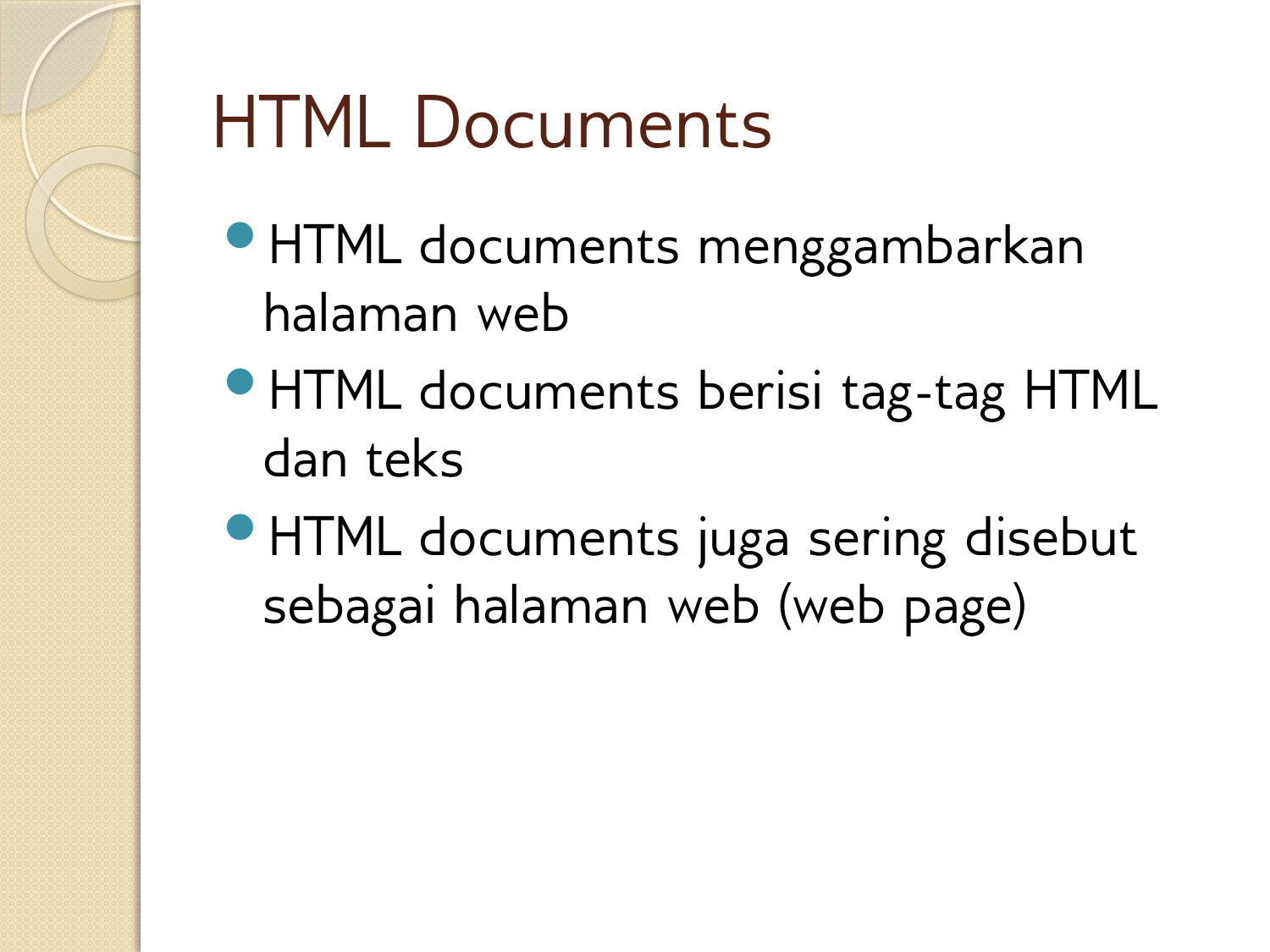

# HTML Documents
HTML documents menggambarkan halaman web
HTML documents berisi tag-tag HTML dan teks
HTML documents juga sering disebut sebagai halaman web (web page)